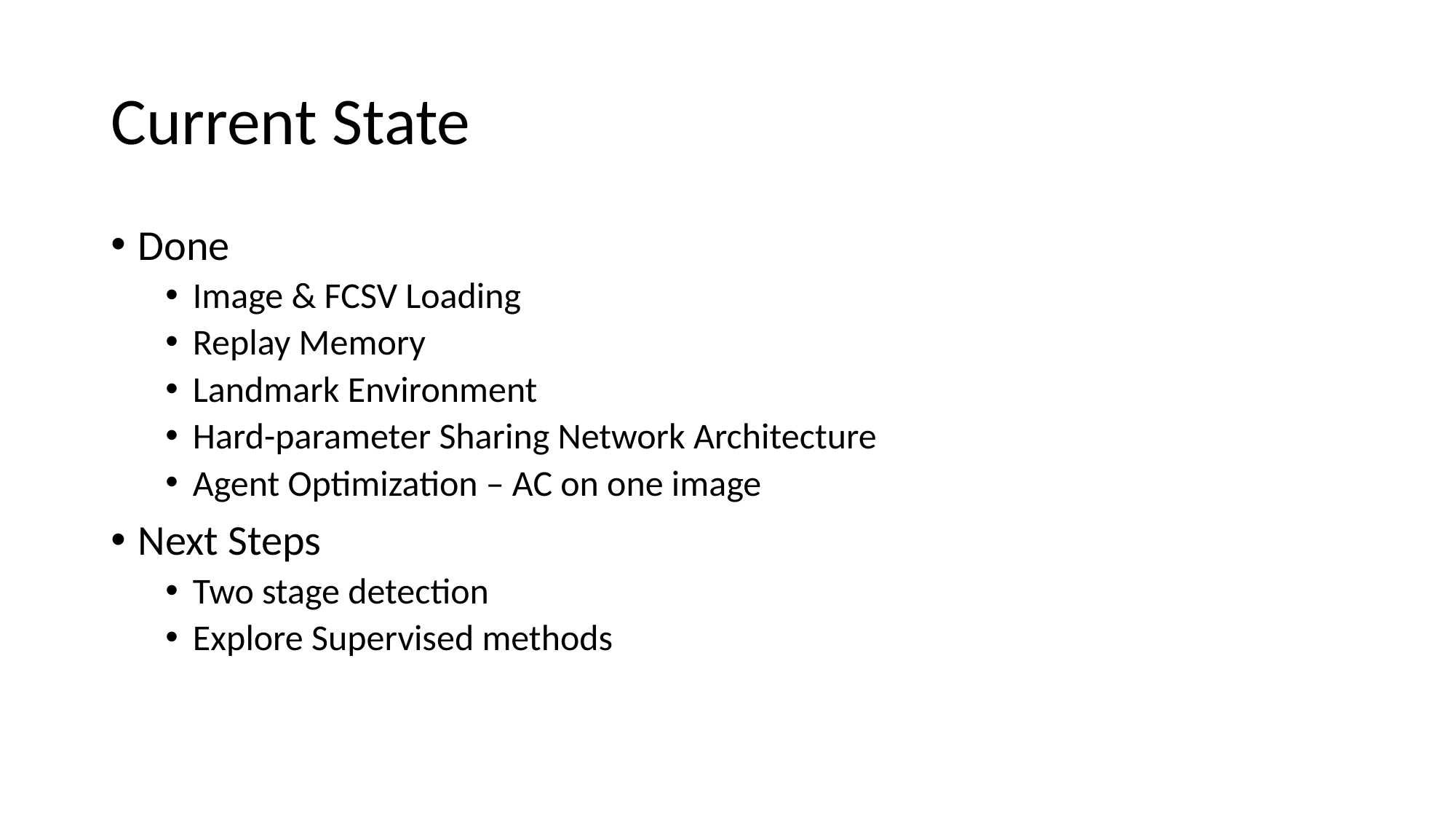

# Current State
Done
Image & FCSV Loading
Replay Memory
Landmark Environment
Hard-parameter Sharing Network Architecture
Agent Optimization – AC on one image
Next Steps
Two stage detection
Explore Supervised methods